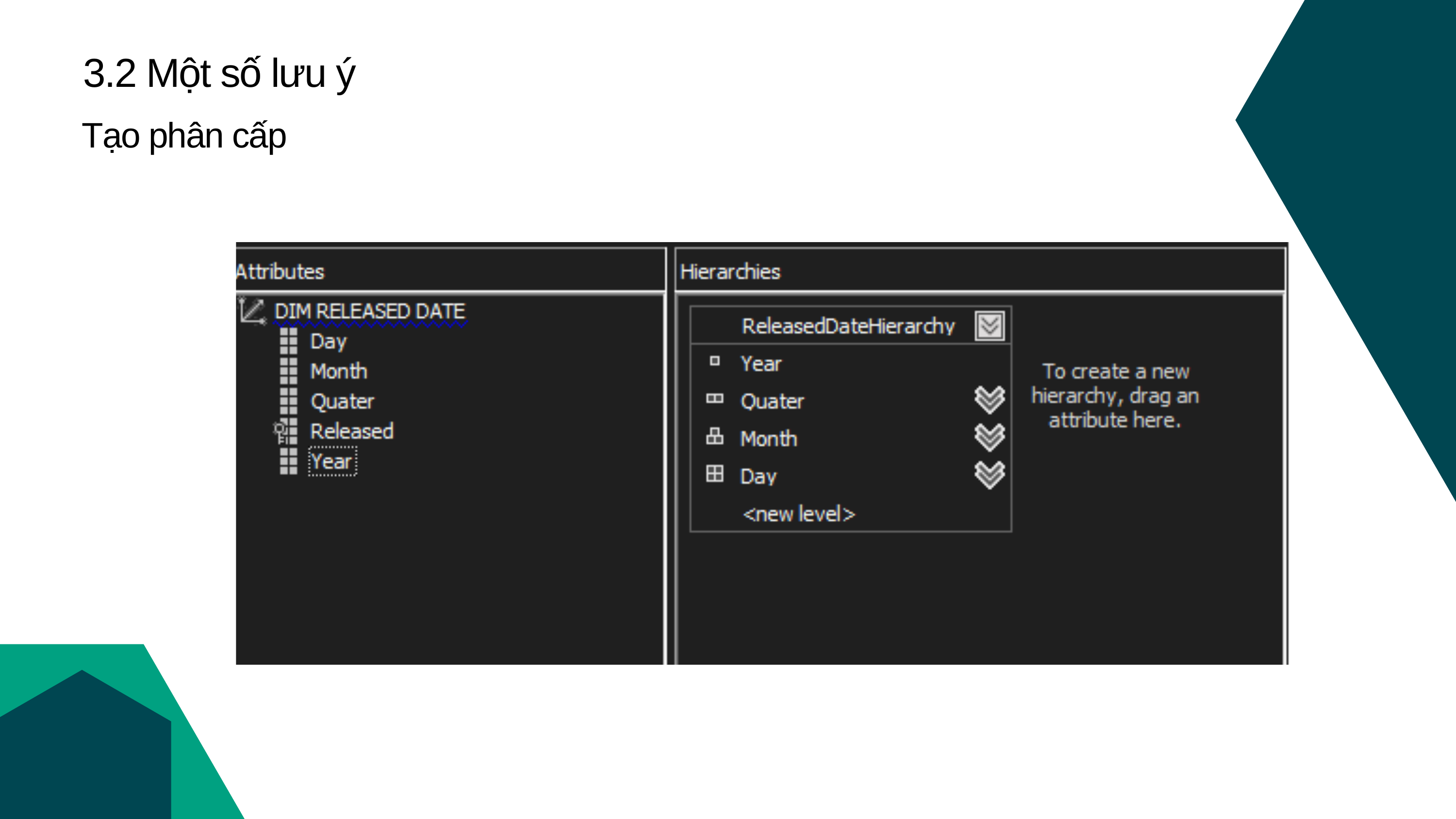

3.2 Một số lưu ý
Tạo phân cấp